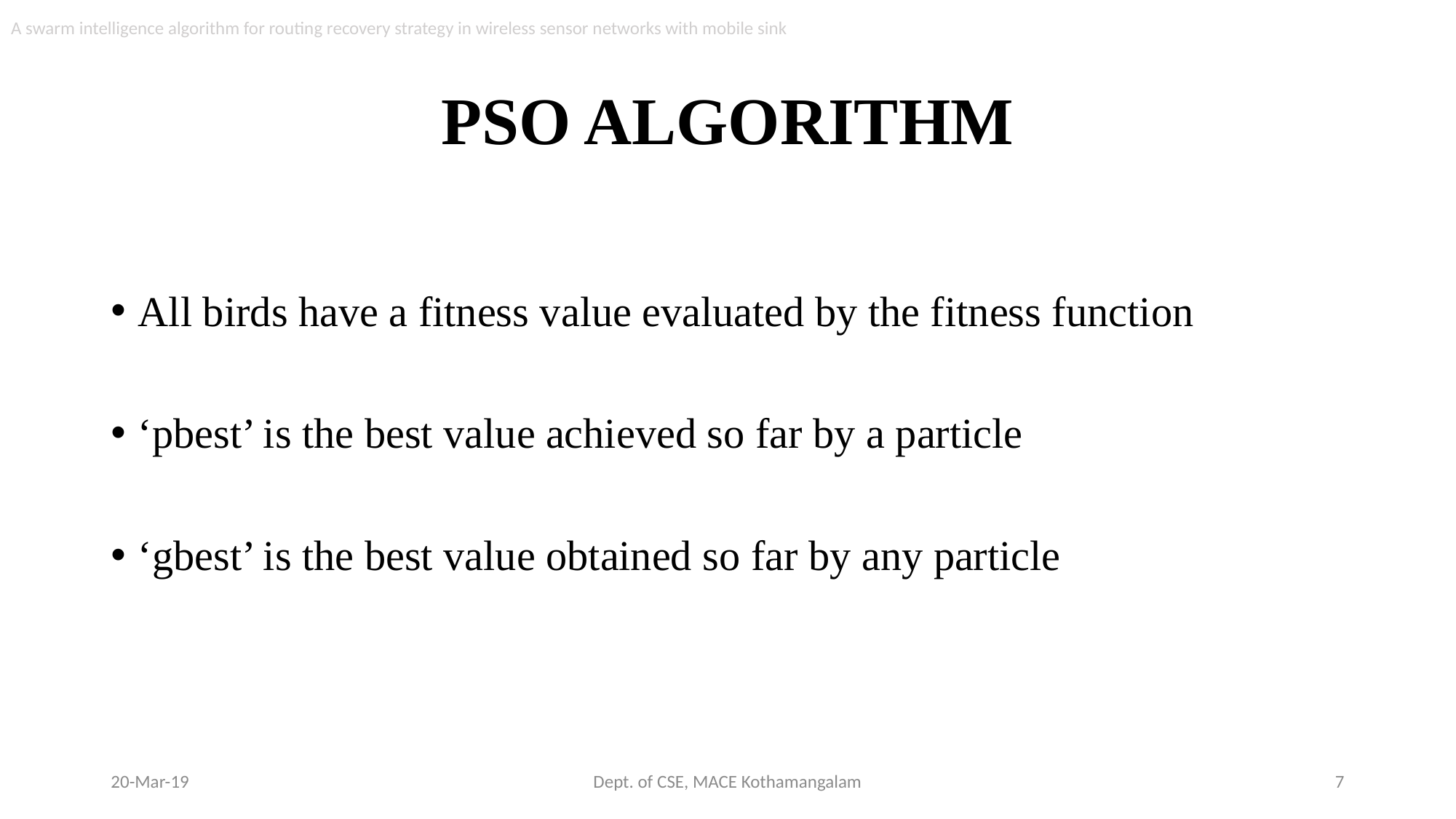

A swarm intelligence algorithm for routing recovery strategy in wireless sensor networks with mobile sink

# PSO ALGORITHM

All birds have a fitness value evaluated by the fitness function

‘pbest’ is the best value achieved so far by a particle

‘gbest’ is the best value obtained so far by any particle

20-Mar-19
Dept. of CSE, MACE Kothamangalam
7